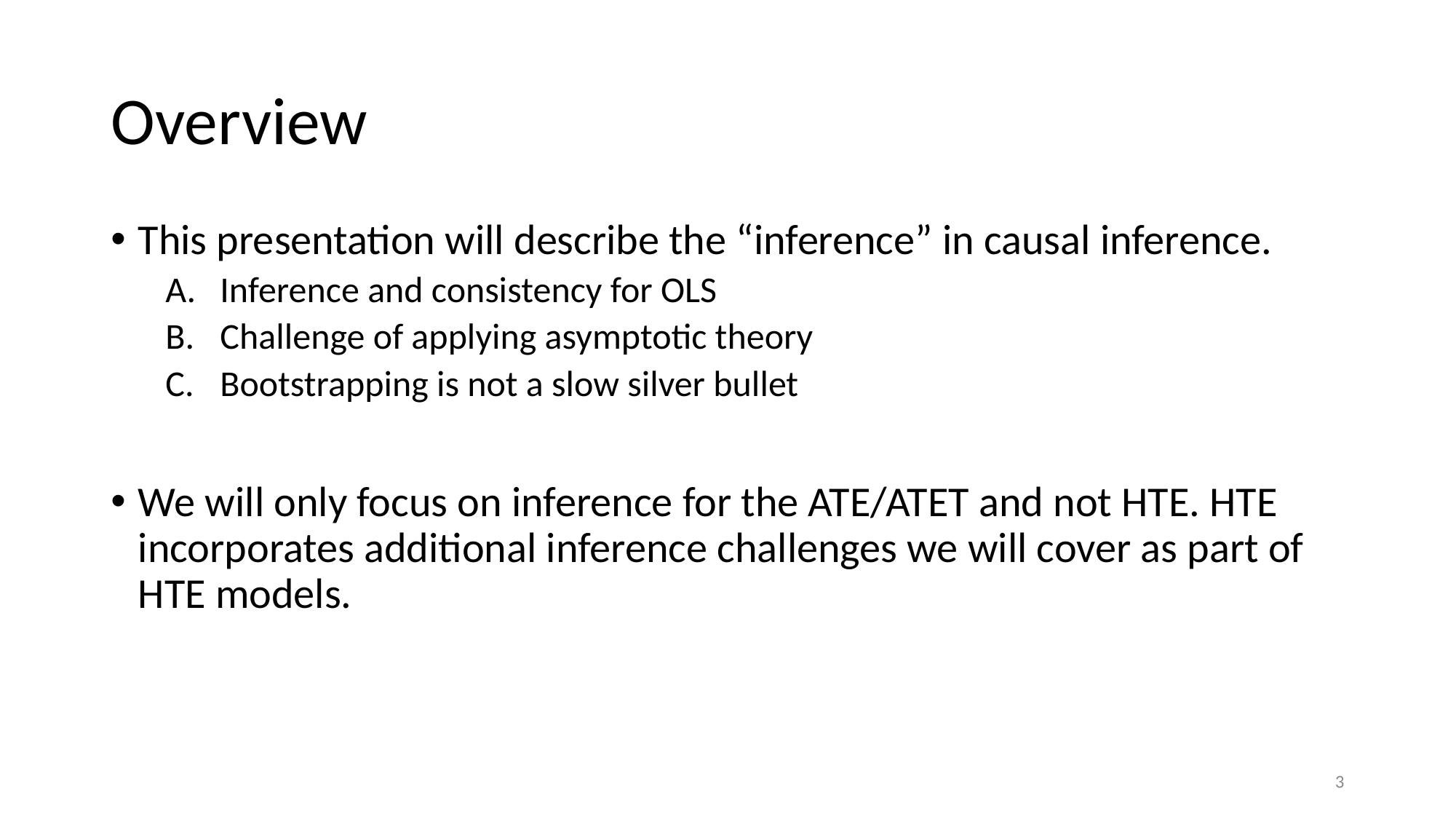

# Overview
This presentation will describe the “inference” in causal inference.
Inference and consistency for OLS
Challenge of applying asymptotic theory
Bootstrapping is not a slow silver bullet

We will only focus on inference for the ATE/ATET and not HTE. HTE incorporates additional inference challenges we will cover as part of HTE models.

3